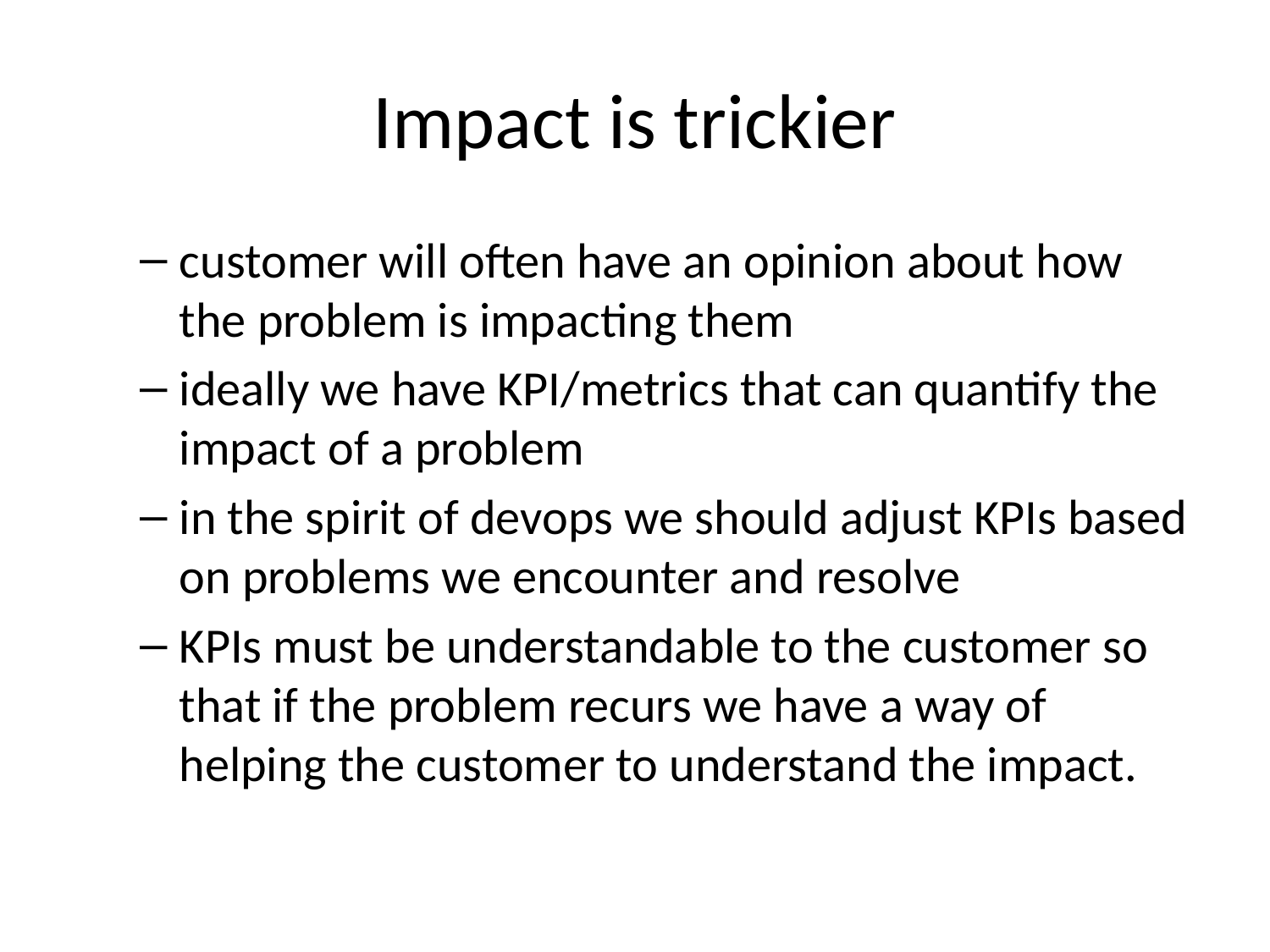

# Impact is trickier
customer will often have an opinion about how the problem is impacting them
ideally we have KPI/metrics that can quantify the impact of a problem
in the spirit of devops we should adjust KPIs based on problems we encounter and resolve
KPIs must be understandable to the customer so that if the problem recurs we have a way of helping the customer to understand the impact.